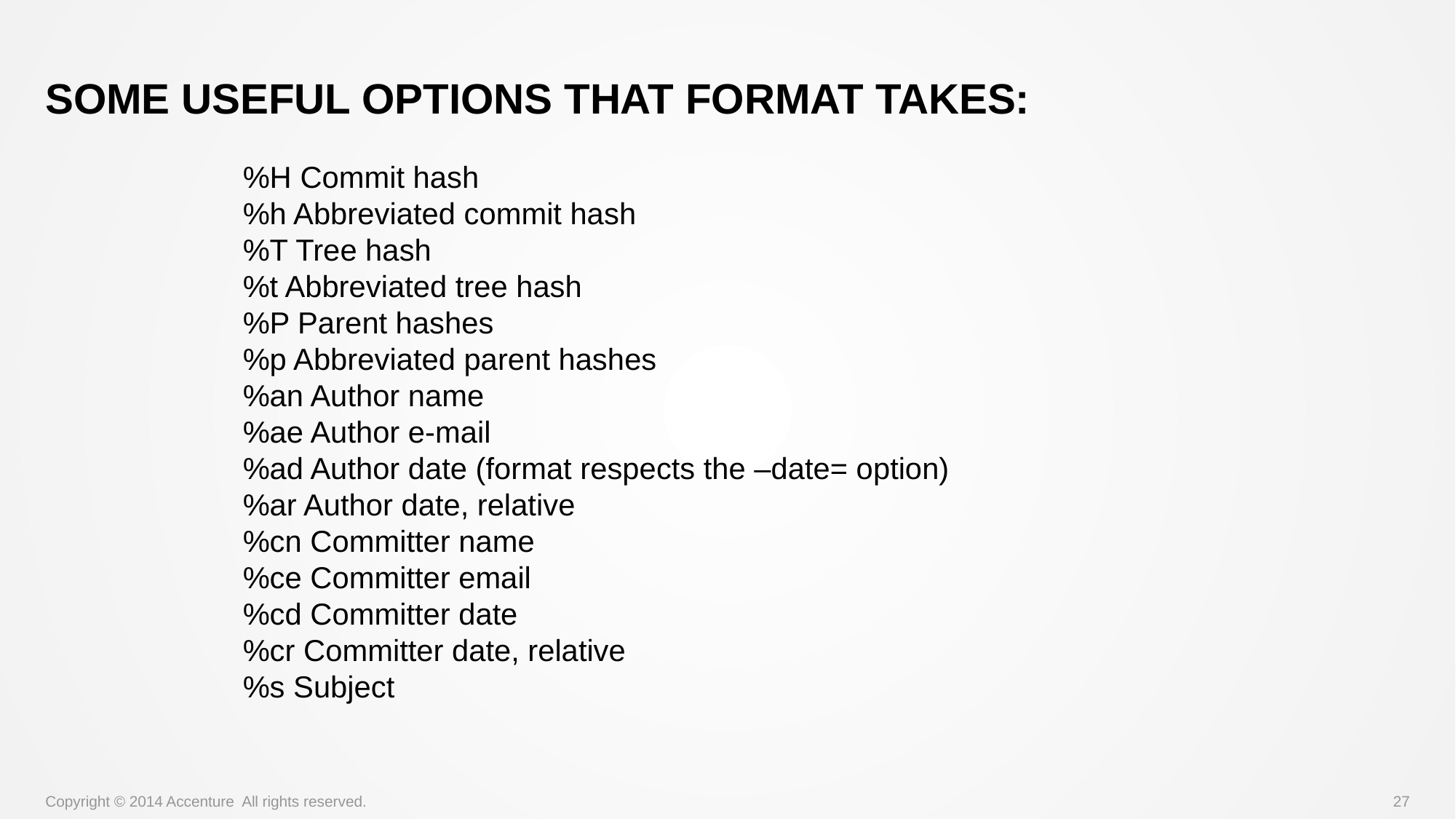

# Some Useful Options That Format Takes:
%H Commit hash
%h Abbreviated commit hash
%T Tree hash
%t Abbreviated tree hash
%P Parent hashes
%p Abbreviated parent hashes
%an Author name
%ae Author e-mail
%ad Author date (format respects the –date= option)
%ar Author date, relative
%cn Committer name
%ce Committer email
%cd Committer date
%cr Committer date, relative
%s Subject
Copyright © 2014 Accenture  All rights reserved.
27